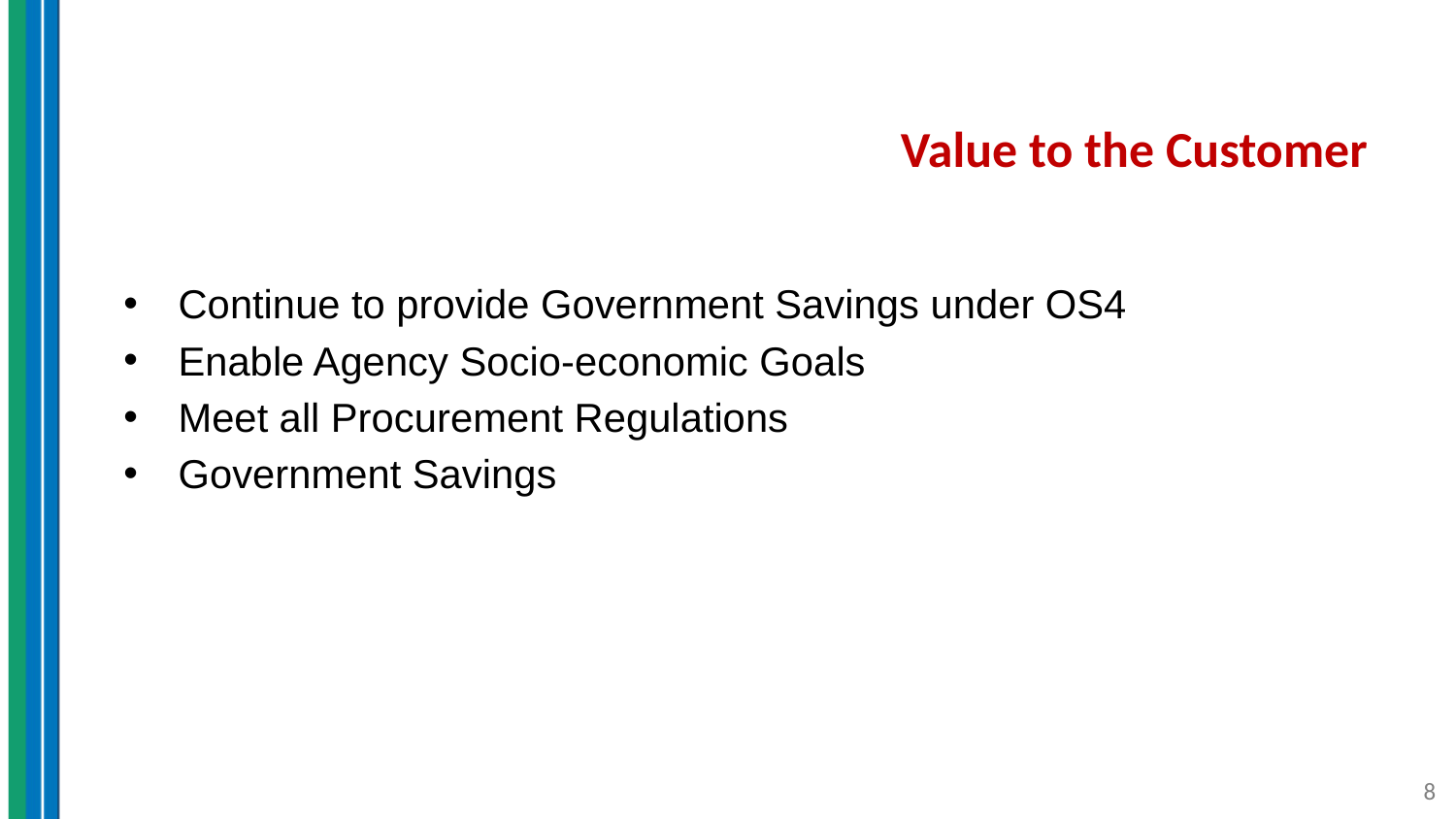

# Value to the Customer
Continue to provide Government Savings under OS4
Enable Agency Socio-economic Goals
Meet all Procurement Regulations
Government Savings